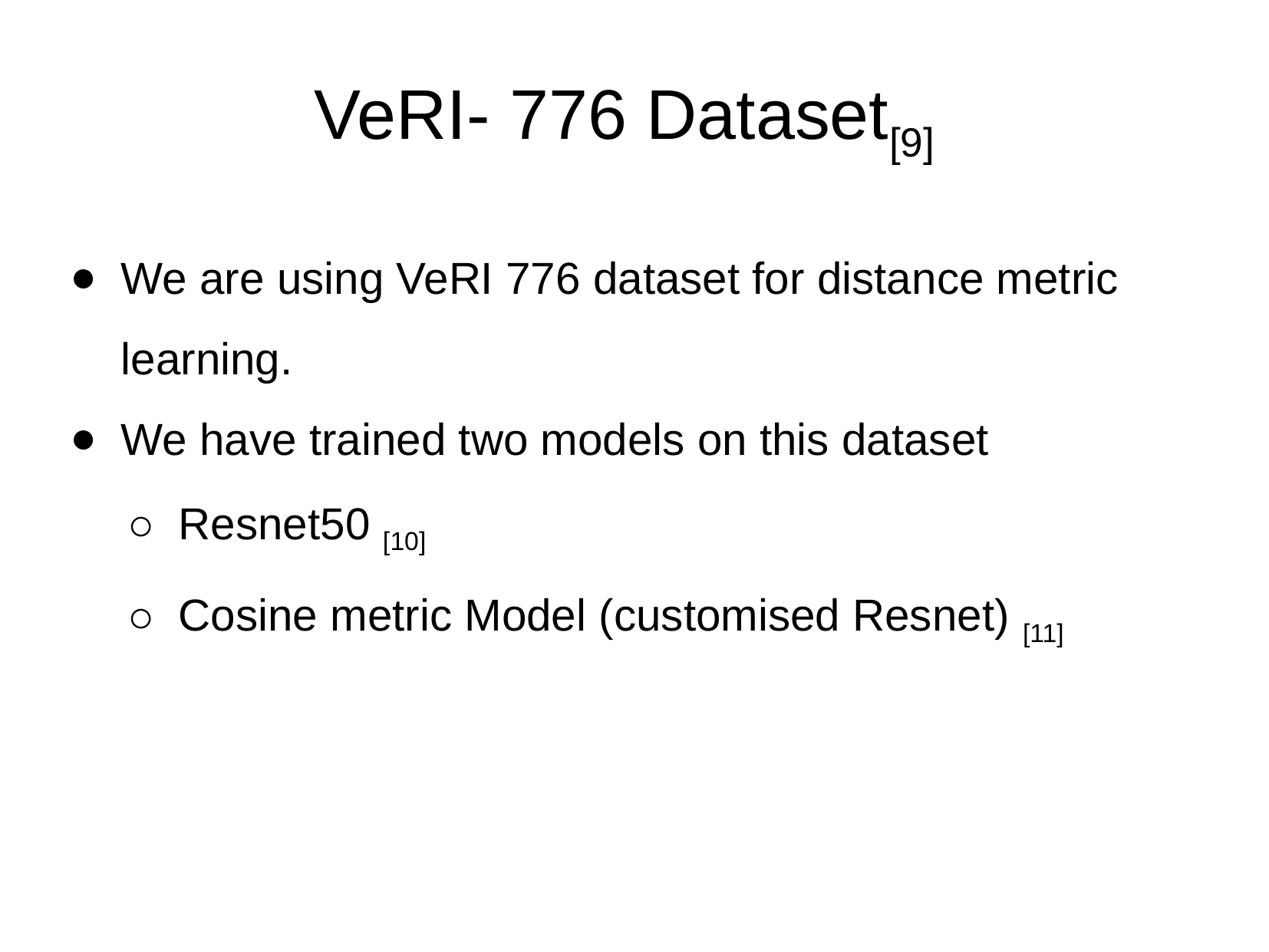

VeRI- 776 Dataset[9]
We are using VeRI 776 dataset for distance metric learning.
We have trained two models on this dataset
Resnet50 [10]
Cosine metric Model (customised Resnet) [11]